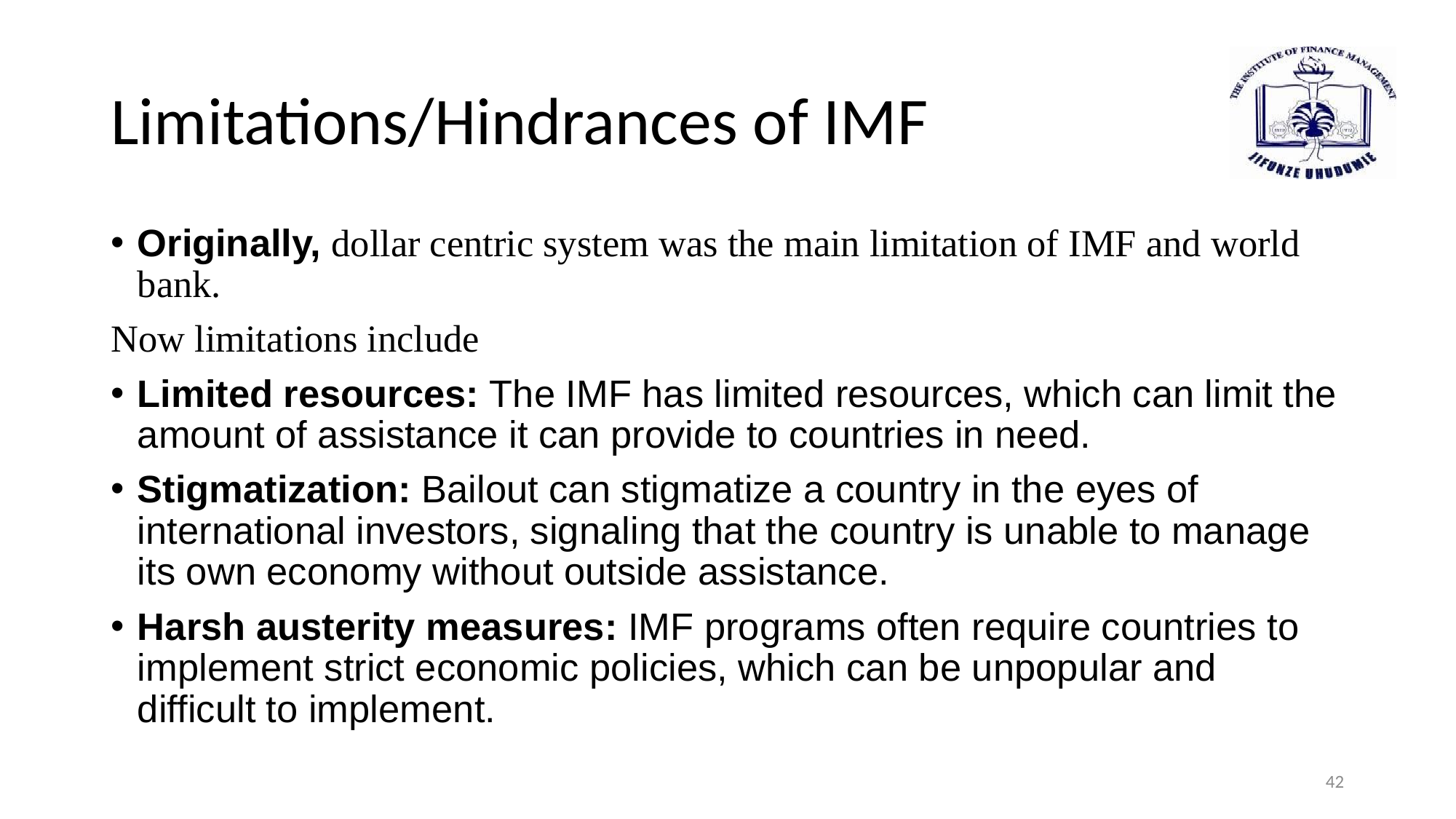

# Limitations/Hindrances of IMF
Originally, dollar centric system was the main limitation of IMF and world bank.
Now limitations include
Limited resources: The IMF has limited resources, which can limit the amount of assistance it can provide to countries in need.
Stigmatization: Bailout can stigmatize a country in the eyes of international investors, signaling that the country is unable to manage its own economy without outside assistance.
Harsh austerity measures: IMF programs often require countries to implement strict economic policies, which can be unpopular and difficult to implement.

42